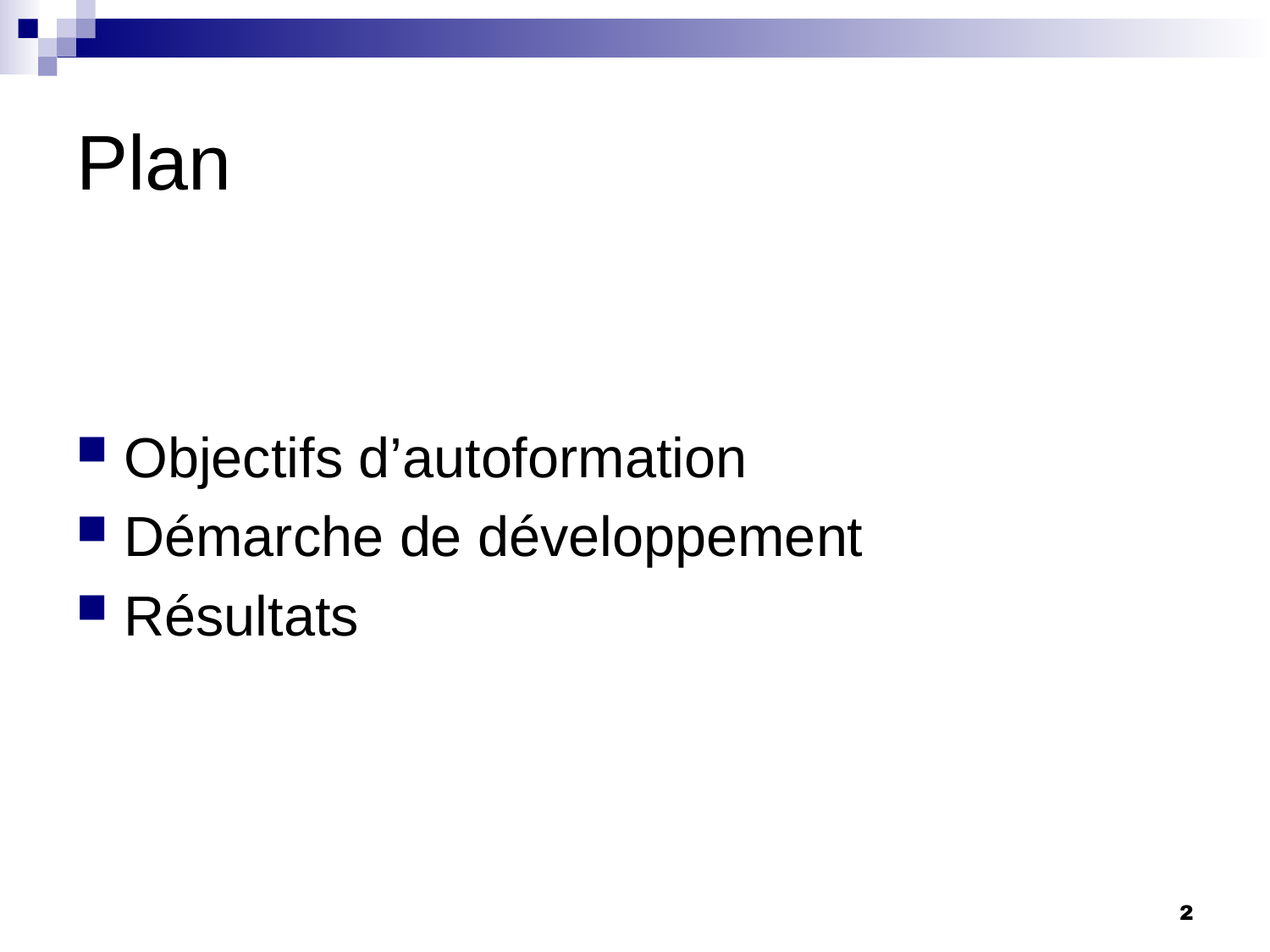

# Plan
Objectifs d’autoformation
Démarche de développement
Résultats

2